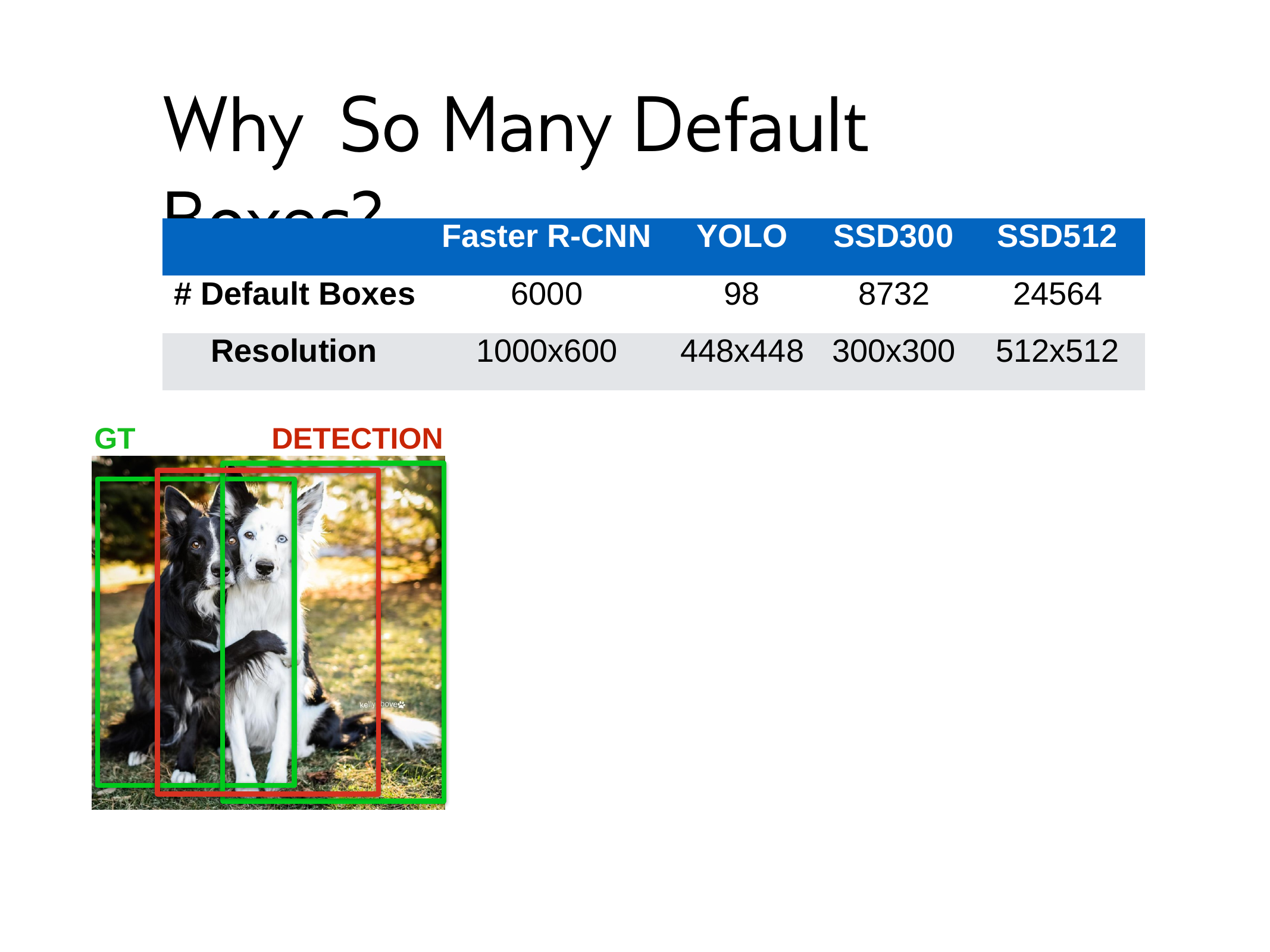

# Why	So	Many	Default Boxes?
|  | Faster R-CNN | YOLO | SSD300 | SSD512 |
| --- | --- | --- | --- | --- |
| # Default Boxes | 6000 | 98 | 8732 | 24564 |
| Resolution | 1000x600 | 448x448 | 300x300 | 512x512 |
GT
DETECTION